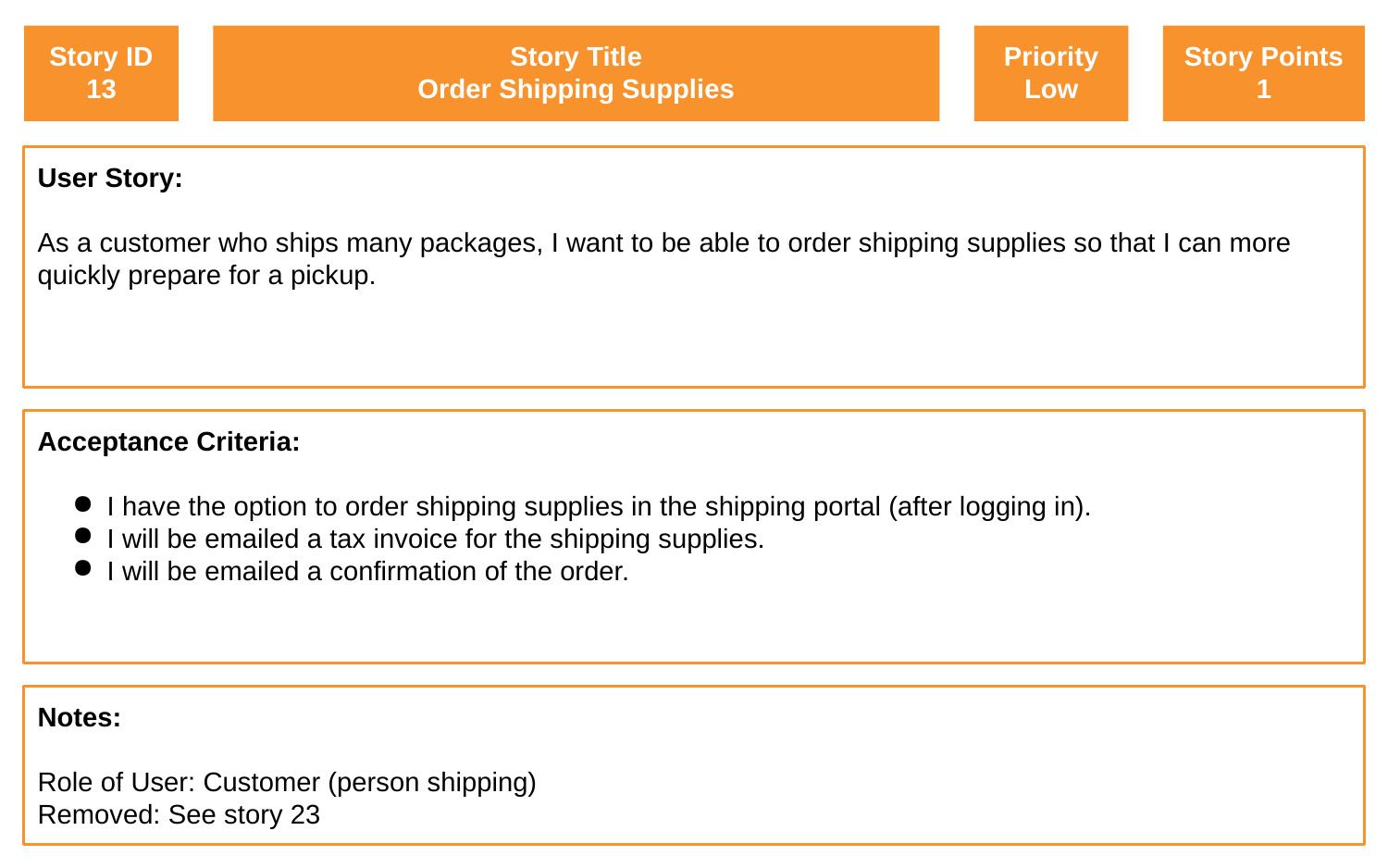

Story ID
13
Story Title
Order Shipping Supplies
Priority
Low
Story Points
1
User Story:

As a customer who ships many packages, I want to be able to order shipping supplies so that I can more quickly prepare for a pickup.
Acceptance Criteria:

I have the option to order shipping supplies in the shipping portal (after logging in).
I will be emailed a tax invoice for the shipping supplies.
I will be emailed a confirmation of the order.
Notes:

Role of User: Customer (person shipping)
Removed: See story 23